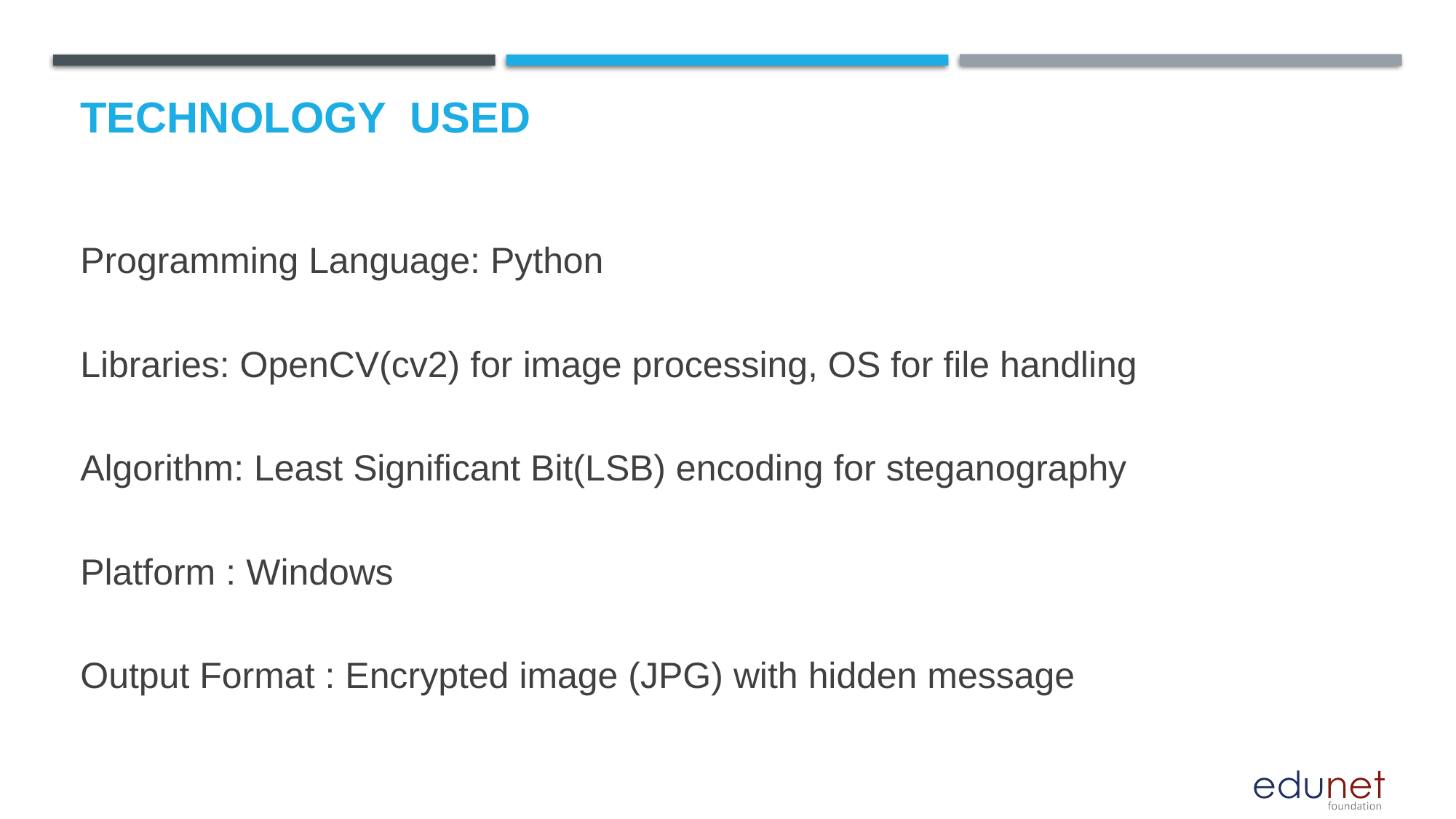

# Technology  used
Programming Language: Python
Libraries: OpenCV(cv2) for image processing, OS for file handling
Algorithm: Least Significant Bit(LSB) encoding for steganography
Platform : Windows
Output Format : Encrypted image (JPG) with hidden message